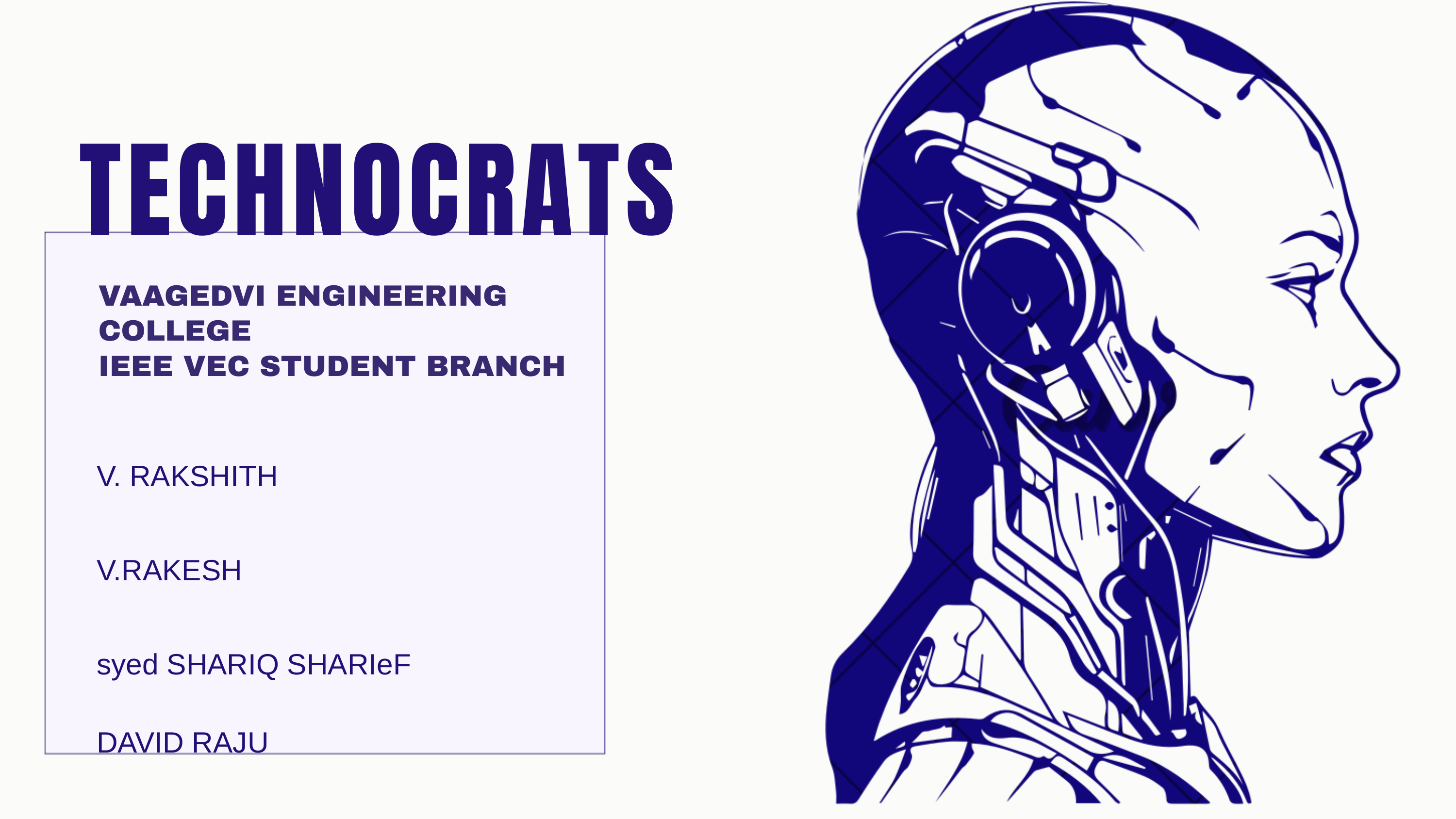

TECHNOCRATS

VAAGEDVI ENGINEERING COLLEGE
IEEE VEC STUDENT BRANCH
V. RAKSHITH
V.RAKESH
syed SHARIQ SHARIeF
DAVID RAJU